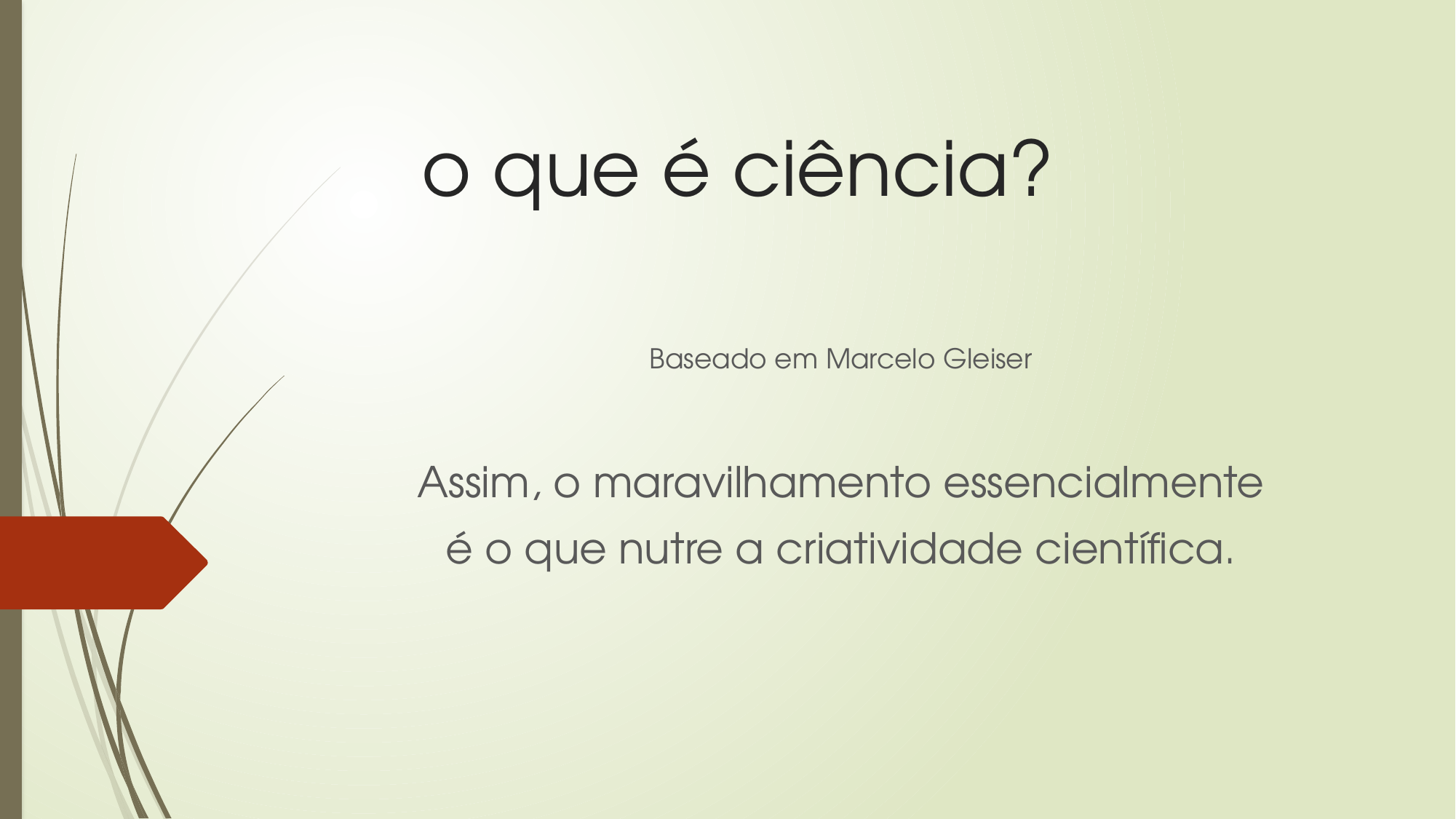

# o que é ciência?

Baseado em Marcelo Gleiser

Assim, o maravilhamento essencialmente
é o que nutre a criatividade científica.